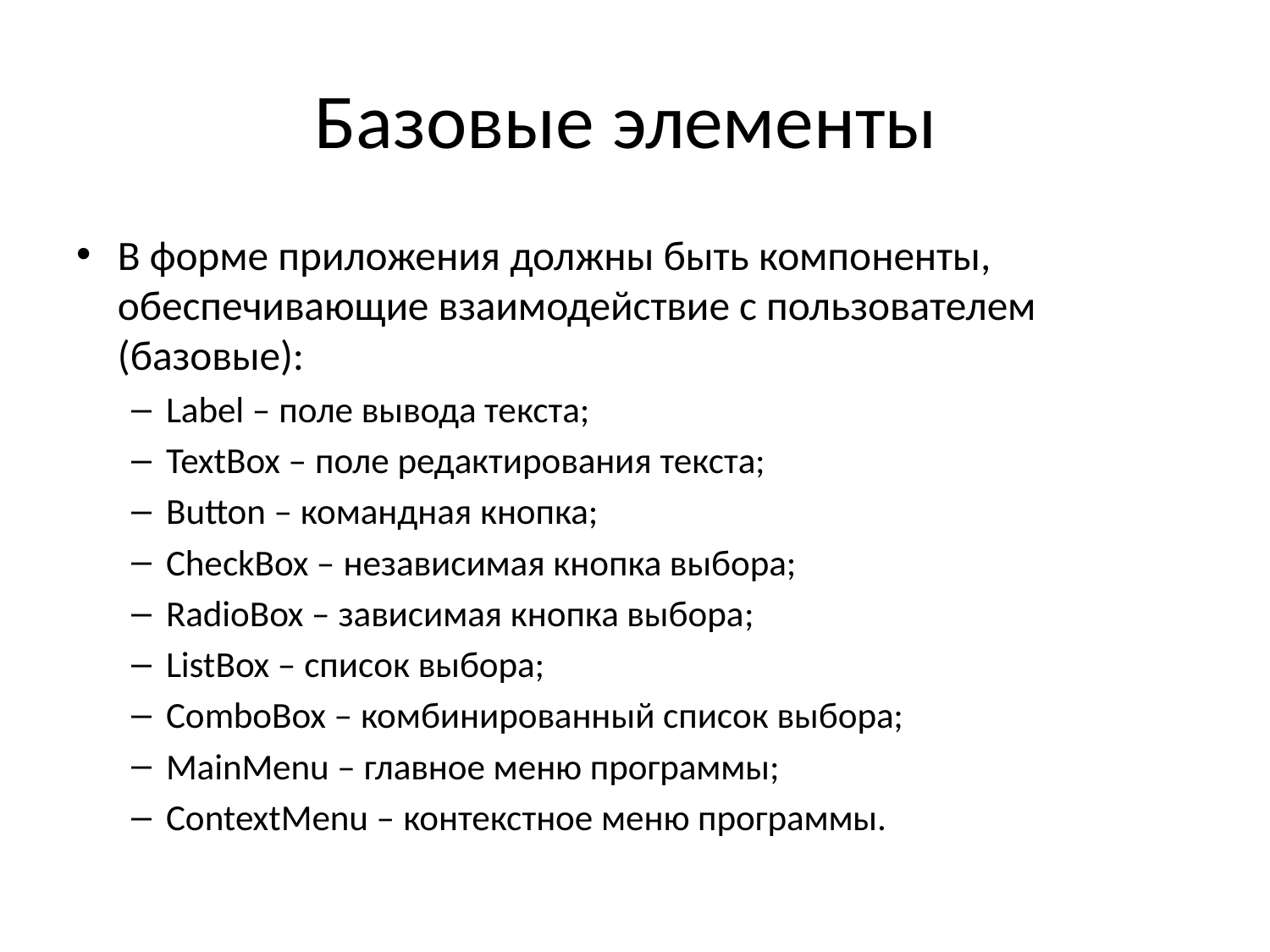

# Базовые элементы
В форме приложения должны быть компоненты, обеспечивающие взаимодействие с пользователем (базовые):
Label – поле вывода текста;
TextBox – поле редактирования текста;
Button – командная кнопка;
CheckBox – независимая кнопка выбора;
RadioBox – зависимая кнопка выбора;
ListBox – список выбора;
ComboBox – комбинированный список выбора;
MainMenu – главное меню программы;
ContextMenu – контекстное меню программы.